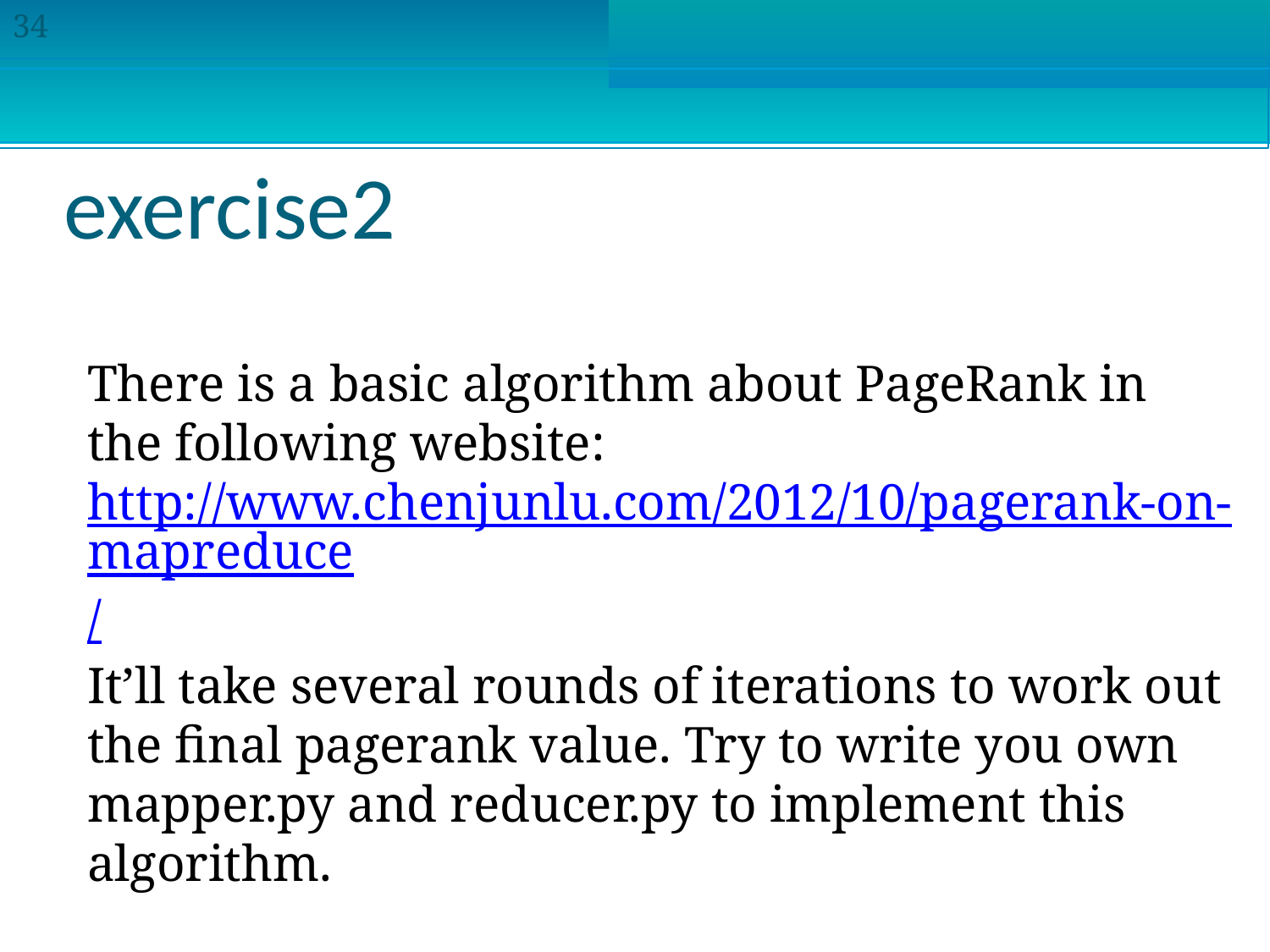

34
exercise2
There is a basic algorithm about PageRank in the following website: http://www.chenjunlu.com/2012/10/pagerank-on-mapreduce/
It’ll take several rounds of iterations to work out the final pagerank value. Try to write you own mapper.py and reducer.py to implement this algorithm.